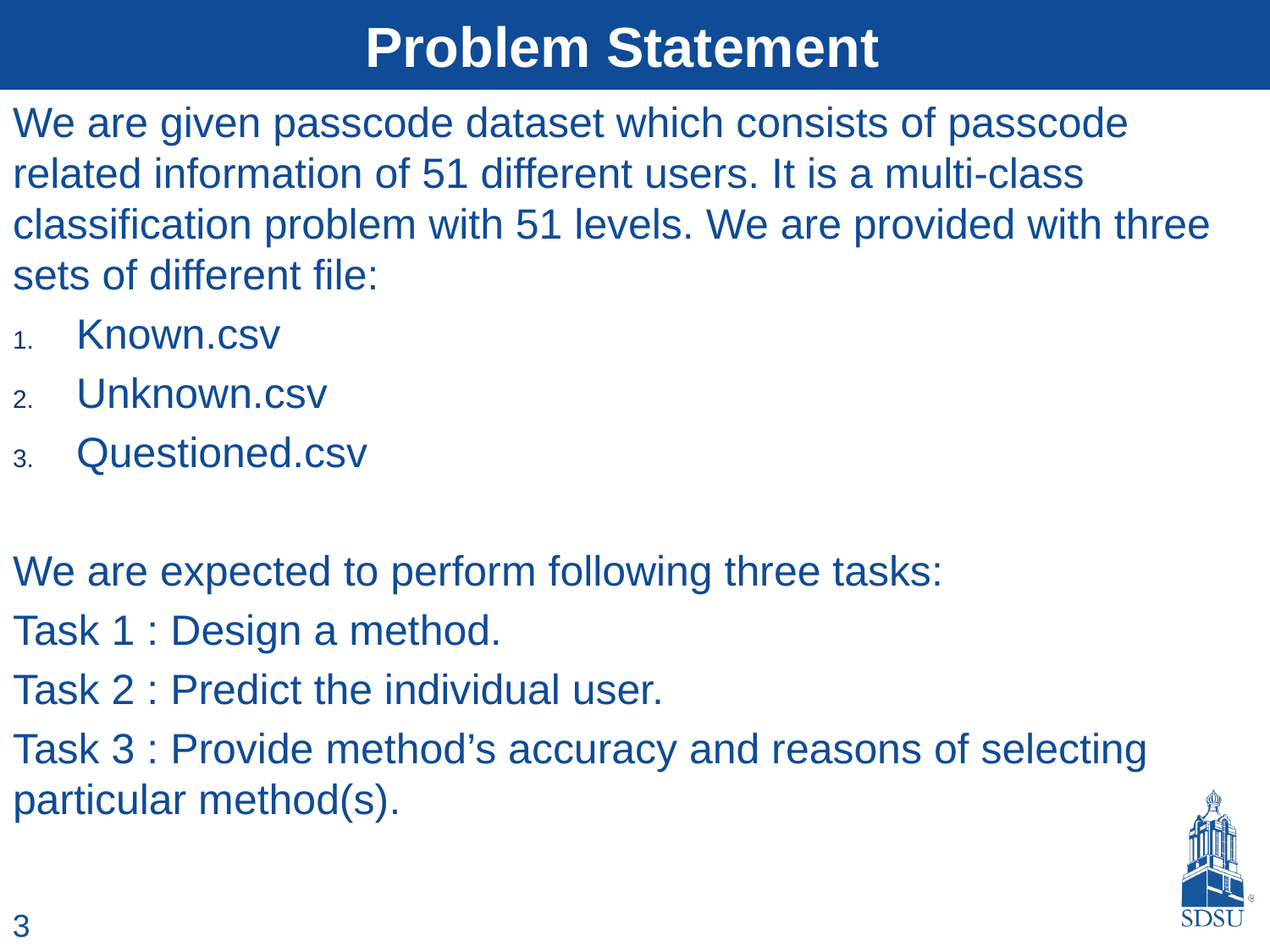

# Problem Statement
We are given passcode dataset which consists of passcode related information of 51 different users. It is a multi-class classification problem with 51 levels. We are provided with three sets of different file:
Known.csv
Unknown.csv
Questioned.csv

We are expected to perform following three tasks:
Task 1 : Design a method.
Task 2 : Predict the individual user.
Task 3 : Provide method’s accuracy and reasons of selecting particular method(s).